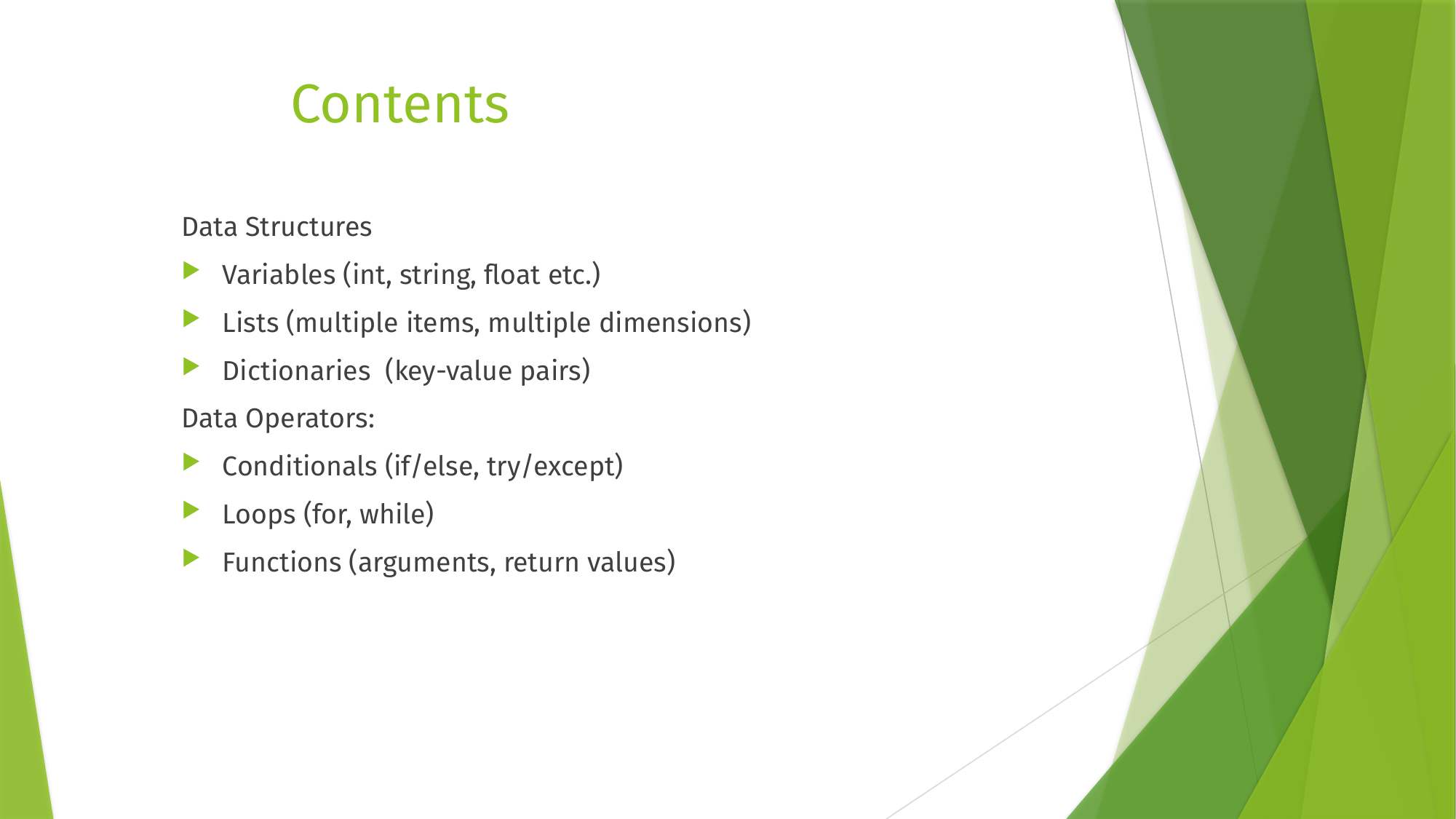

# Contents
Data Structures
Variables (int, string, float etc.)
Lists (multiple items, multiple dimensions)
Dictionaries  (key-value pairs)
Data Operators:
Conditionals (if/else, try/except)
Loops (for, while)
Functions (arguments, return values)